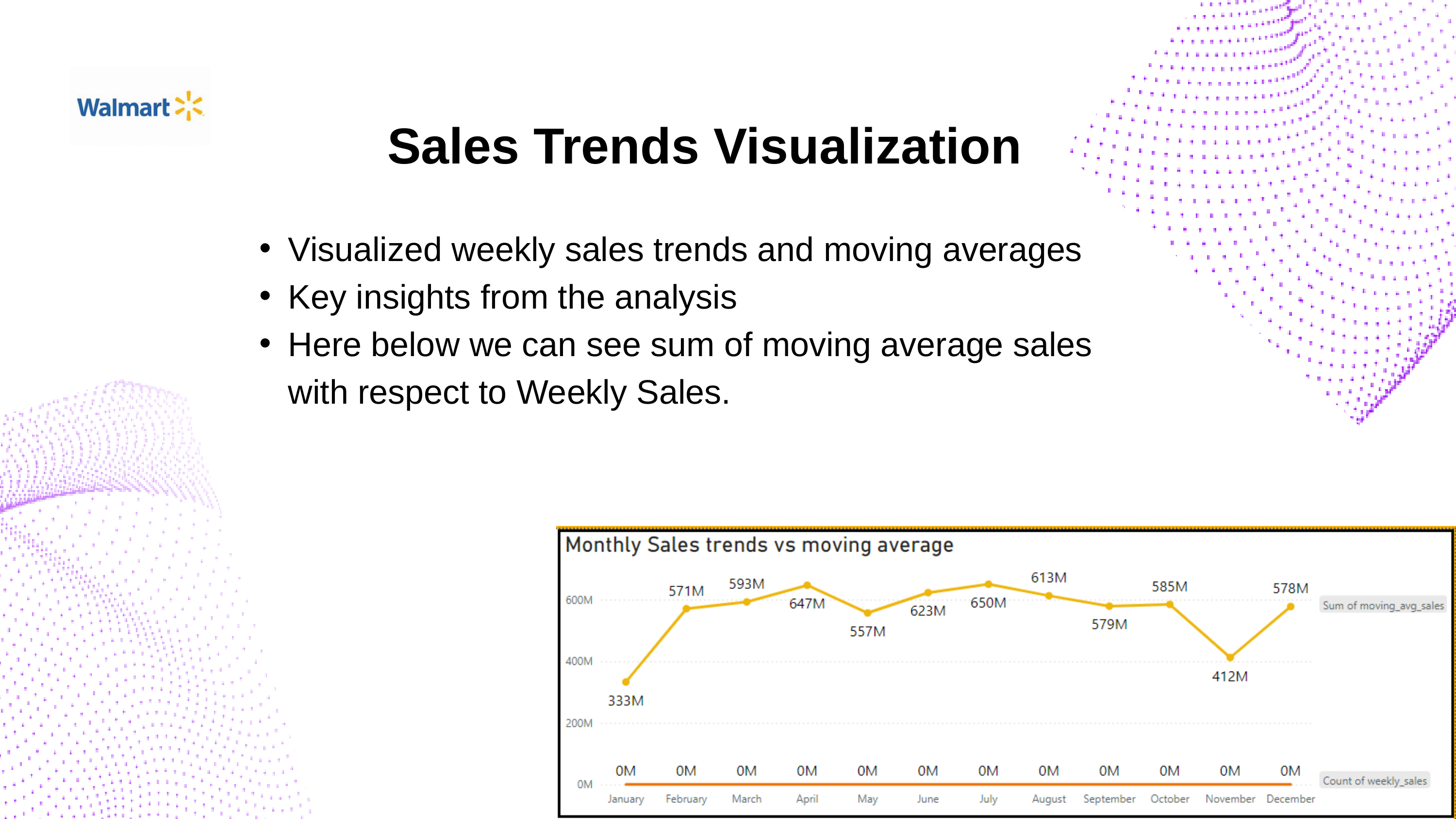

Sales Trends Visualization
Visualized weekly sales trends and moving averages
Key insights from the analysis
Here below we can see sum of moving average sales with respect to Weekly Sales.